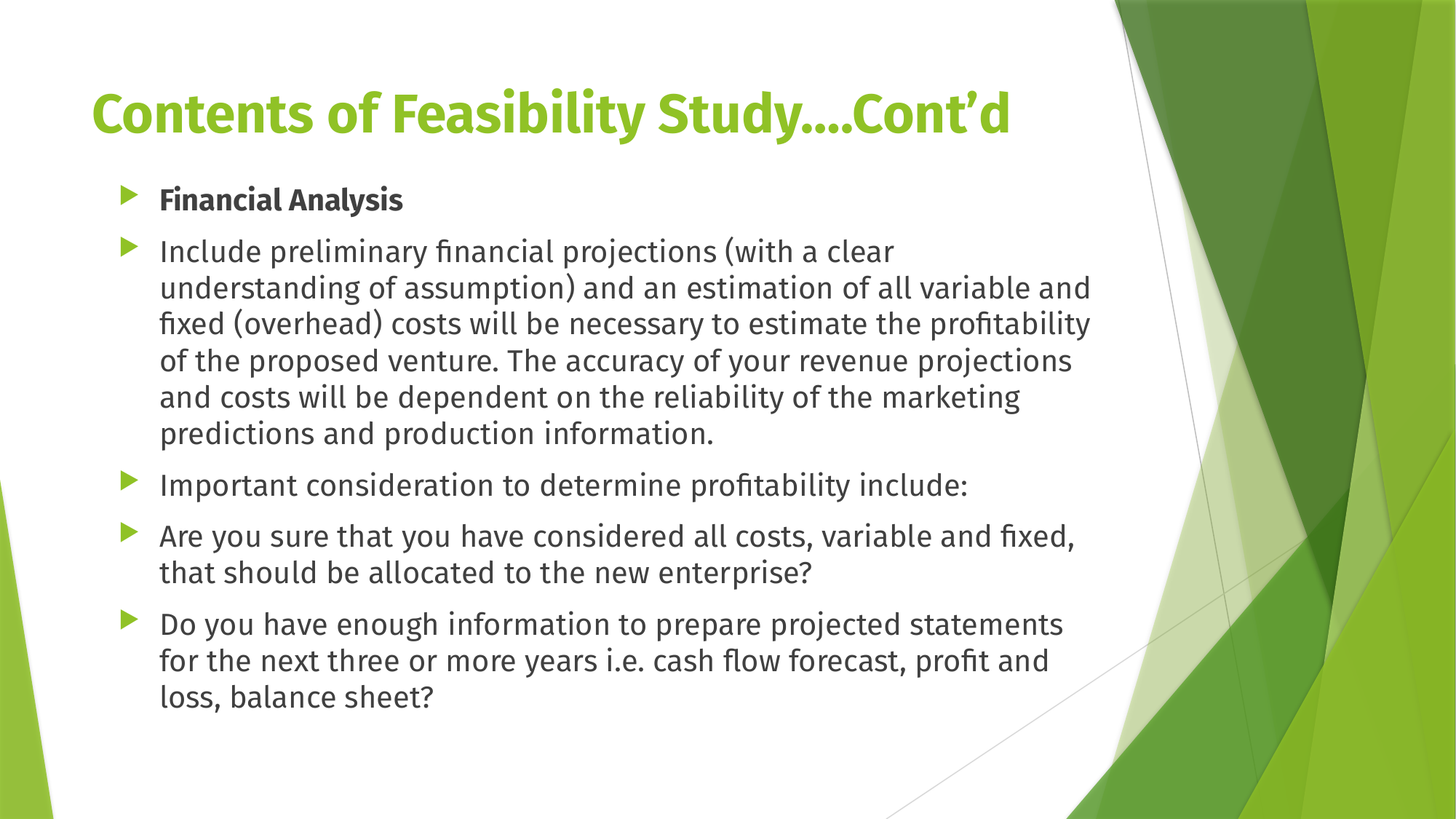

# Contents of Feasibility Study….Cont’d
Financial Analysis
Include preliminary financial projections (with a clear understanding of assumption) and an estimation of all variable and fixed (overhead) costs will be necessary to estimate the profitability of the proposed venture. The accuracy of your revenue projections and costs will be dependent on the reliability of the marketing predictions and production information.
Important consideration to determine profitability include:
Are you sure that you have considered all costs, variable and fixed, that should be allocated to the new enterprise?
Do you have enough information to prepare projected statements for the next three or more years i.e. cash flow forecast, profit and loss, balance sheet?